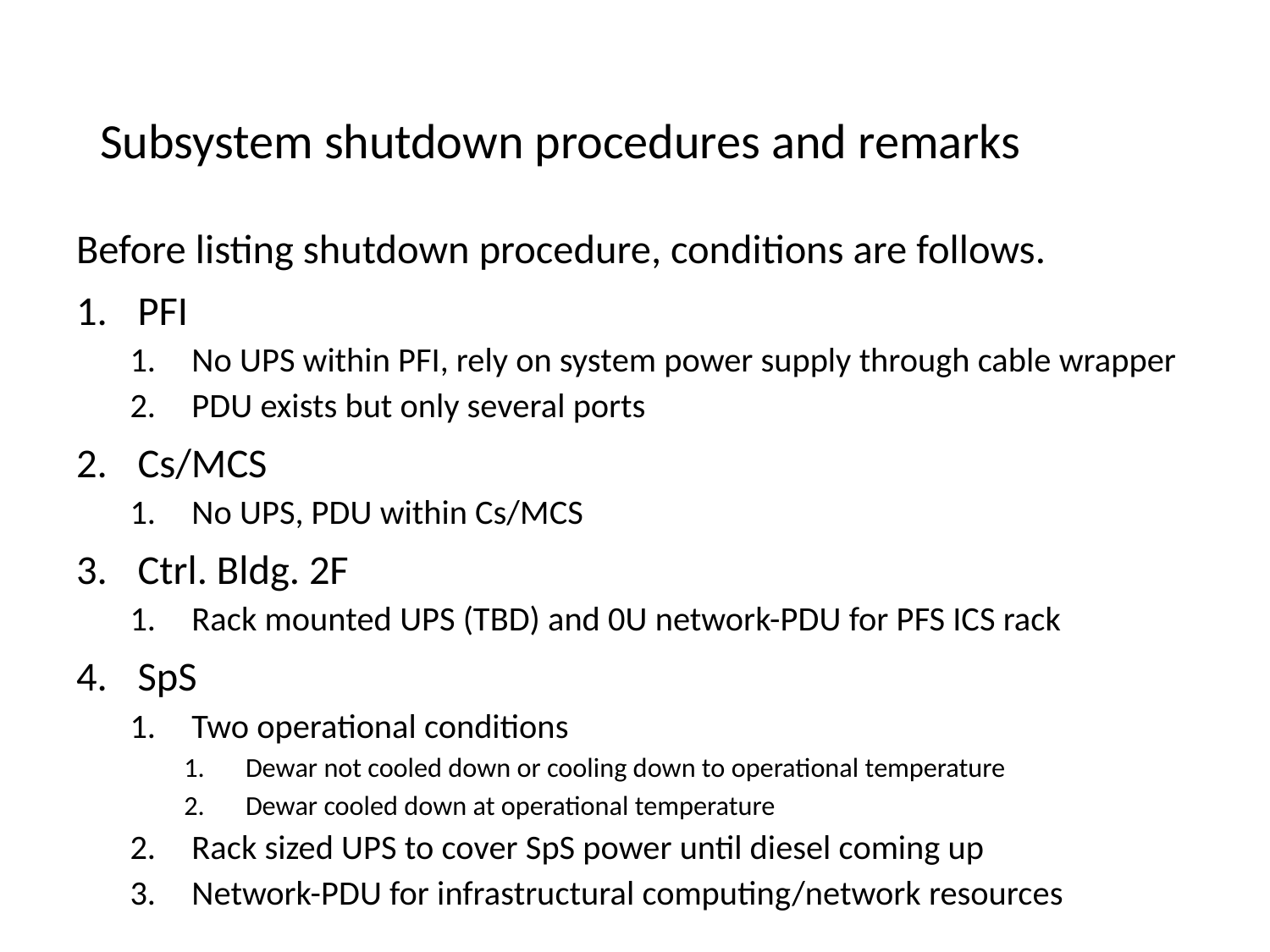

# Subsystem shutdown procedures and remarks
Before listing shutdown procedure, conditions are follows.
PFI
No UPS within PFI, rely on system power supply through cable wrapper
PDU exists but only several ports
Cs/MCS
No UPS, PDU within Cs/MCS
Ctrl. Bldg. 2F
Rack mounted UPS (TBD) and 0U network-PDU for PFS ICS rack
SpS
Two operational conditions
Dewar not cooled down or cooling down to operational temperature
Dewar cooled down at operational temperature
Rack sized UPS to cover SpS power until diesel coming up
Network-PDU for infrastructural computing/network resources